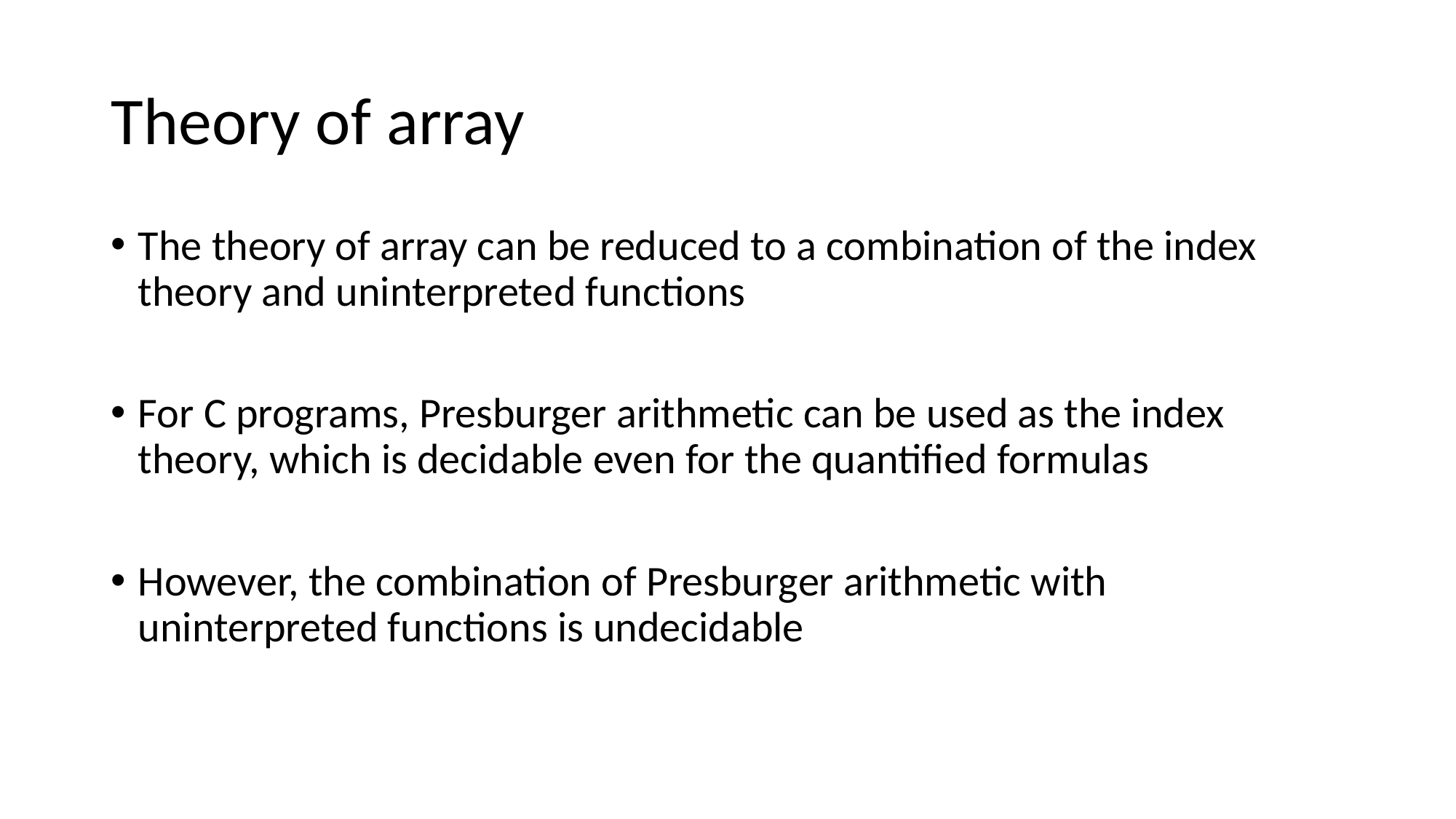

# Theory of array
The theory of array can be reduced to a combination of the index theory and uninterpreted functions

For C programs, Presburger arithmetic can be used as the index theory, which is decidable even for the quantified formulas

However, the combination of Presburger arithmetic with uninterpreted functions is undecidable